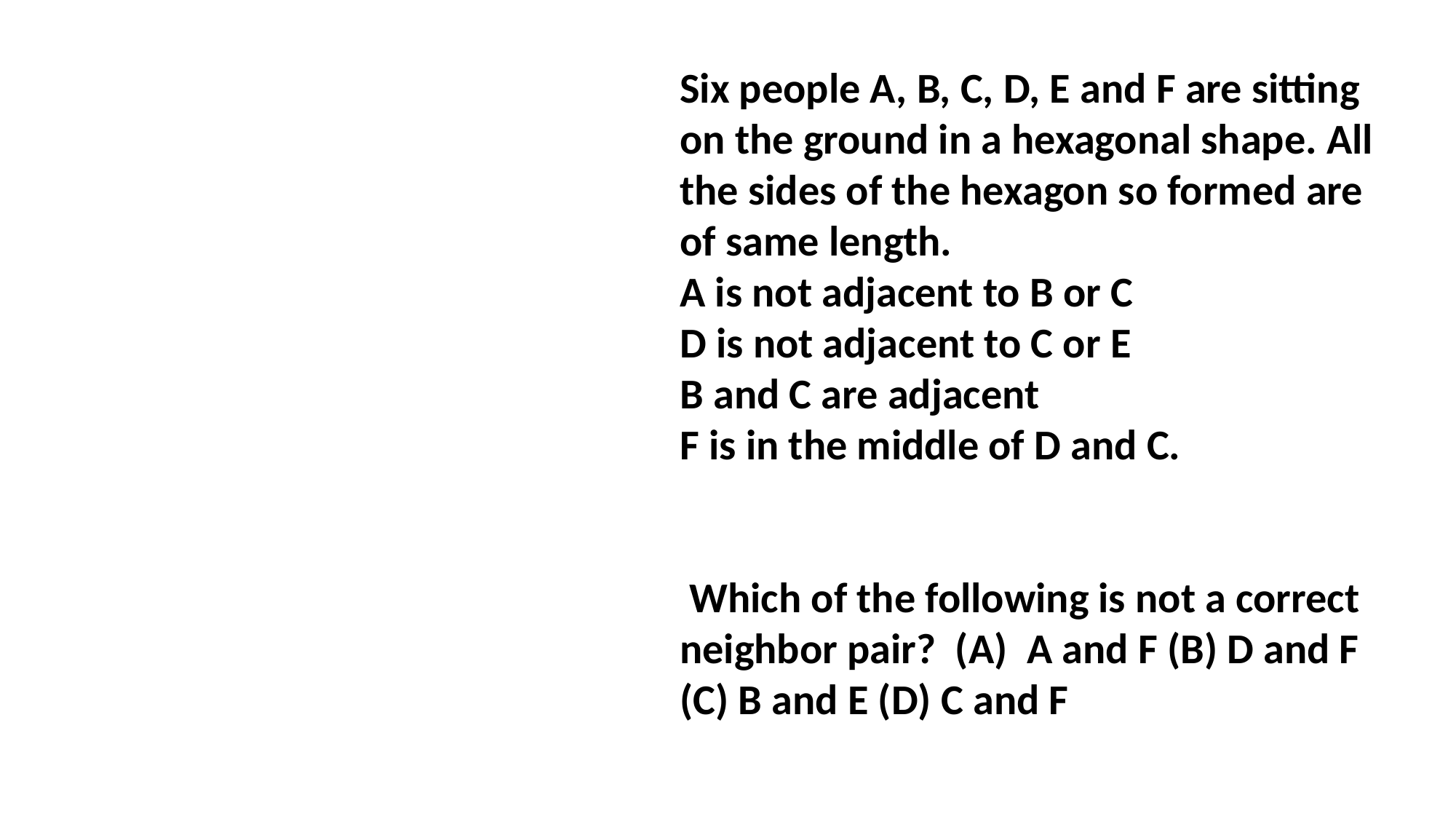

Six people A, B, C, D, E and F are sitting on the ground in a hexagonal shape. All the sides of the hexagon so formed are of same length.
A is not adjacent to B or C
D is not adjacent to C or E
B and C are adjacent
F is in the middle of D and C.

 Which of the following is not a correct neighbor pair?  (A)  A and F (B) D and F (C) B and E (D) C and F